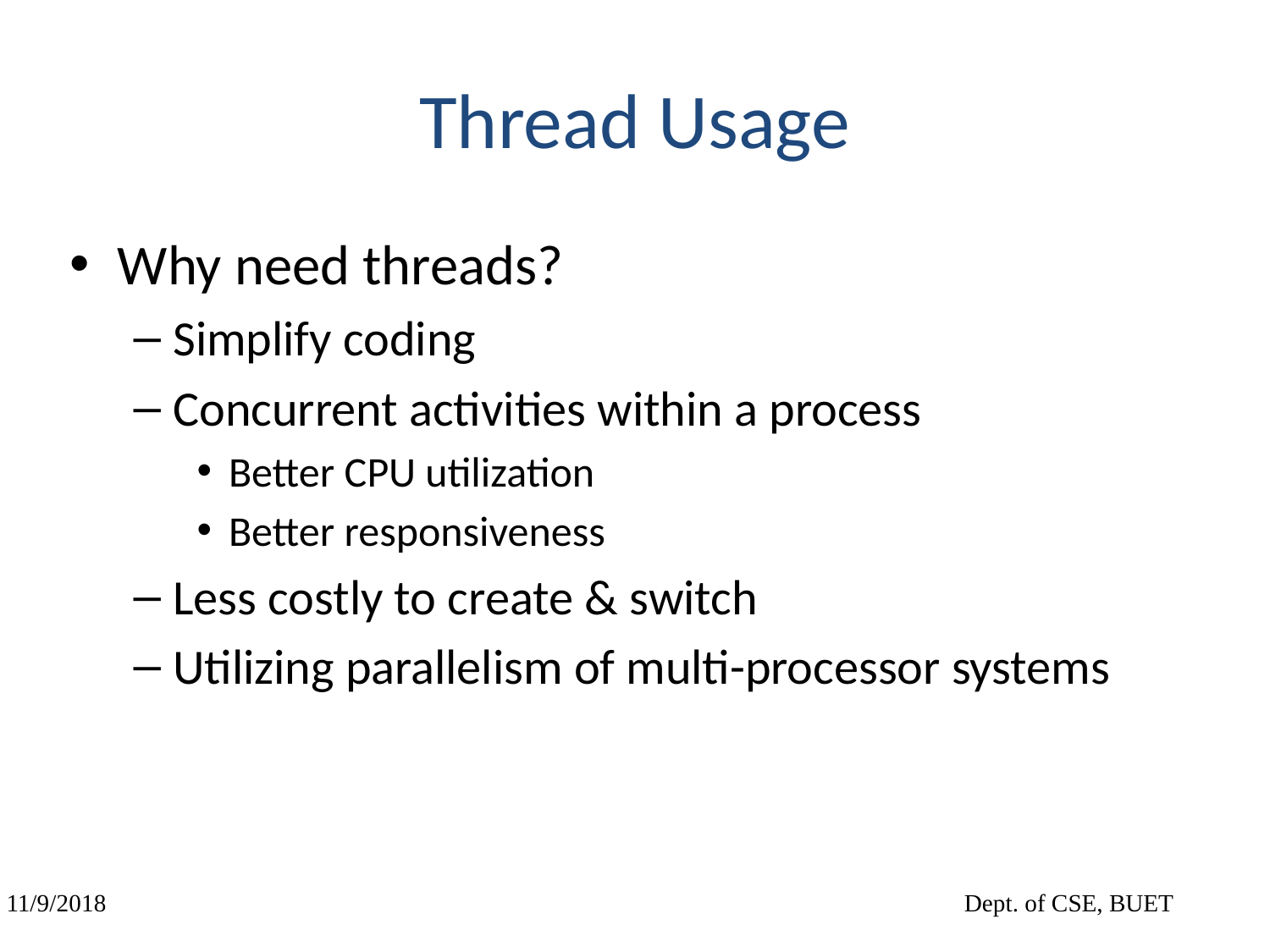

# Thread Usage
Why need threads?
Simplify coding
Concurrent activities within a process
Better CPU utilization
Better responsiveness
Less costly to create & switch
Utilizing parallelism of multi-processor systems
11/9/2018
31
Dept. of CSE, BUET